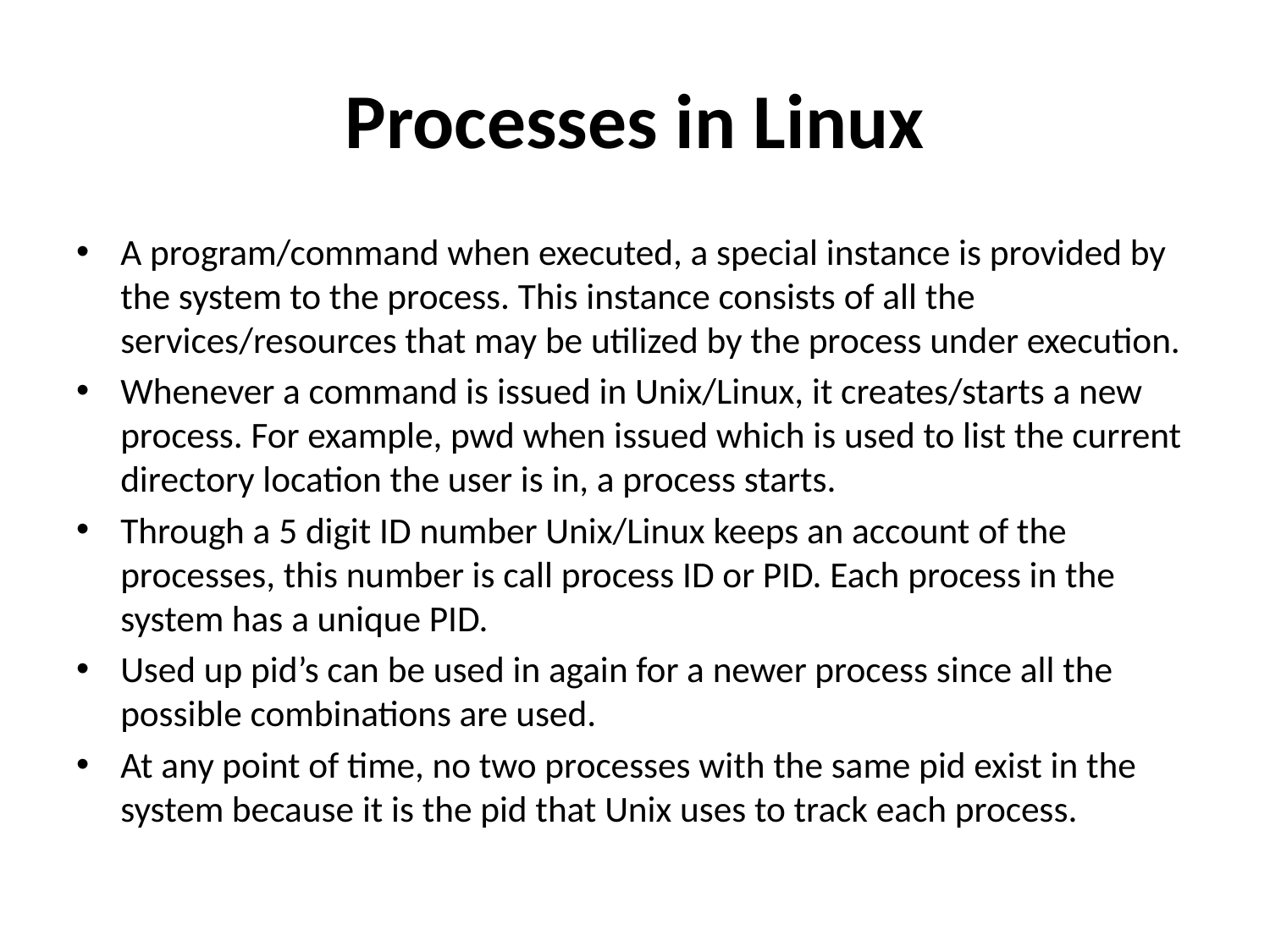

# Processes in Linux
A program/command when executed, a special instance is provided by the system to the process. This instance consists of all the services/resources that may be utilized by the process under execution.
Whenever a command is issued in Unix/Linux, it creates/starts a new process. For example, pwd when issued which is used to list the current directory location the user is in, a process starts.
Through a 5 digit ID number Unix/Linux keeps an account of the processes, this number is call process ID or PID. Each process in the system has a unique PID.
Used up pid’s can be used in again for a newer process since all the possible combinations are used.
At any point of time, no two processes with the same pid exist in the system because it is the pid that Unix uses to track each process.